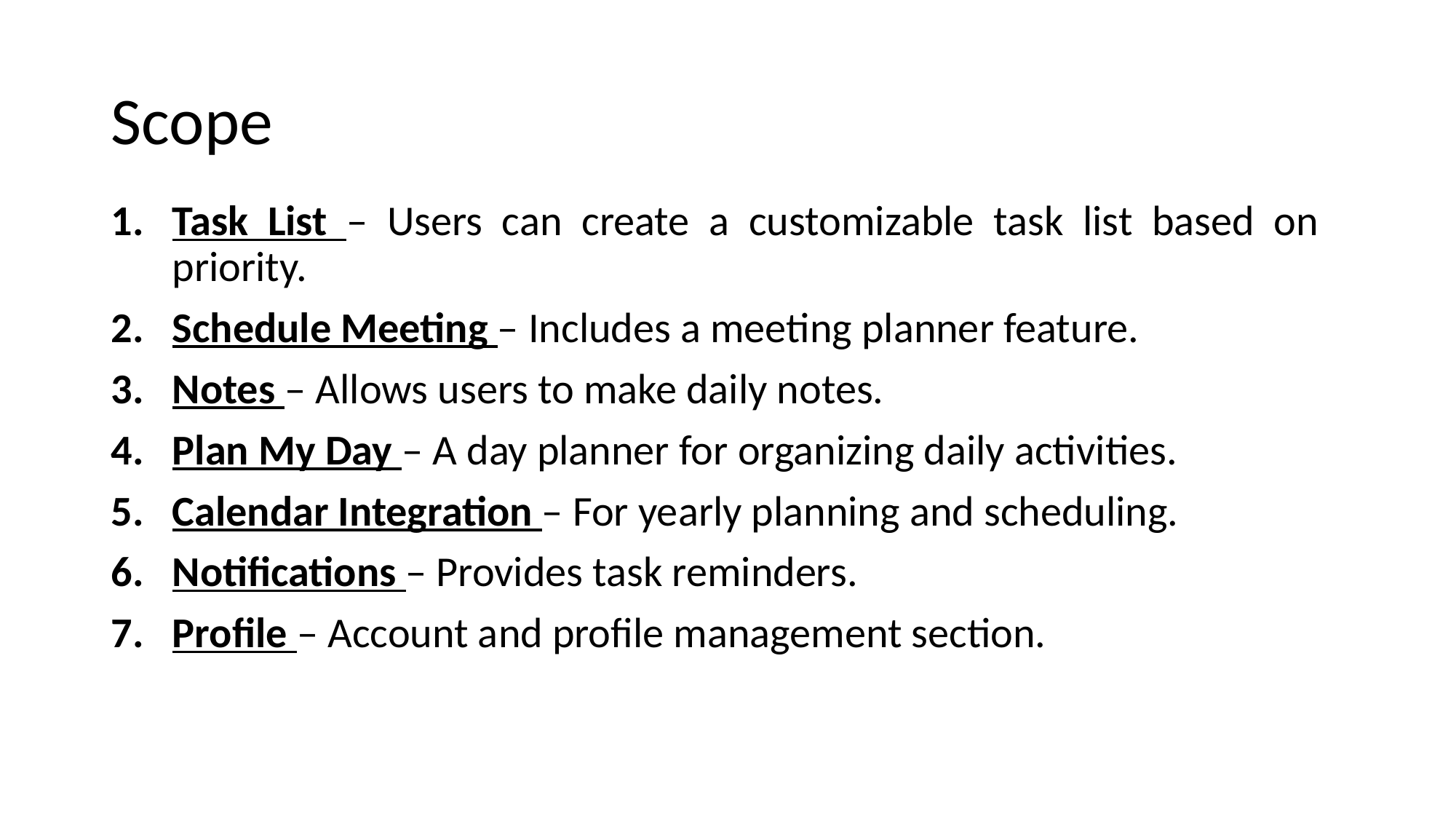

# Scope
Task List – Users can create a customizable task list based on priority.
Schedule Meeting – Includes a meeting planner feature.
Notes – Allows users to make daily notes.
Plan My Day – A day planner for organizing daily activities.
Calendar Integration – For yearly planning and scheduling.
Notifications – Provides task reminders.
Profile – Account and profile management section.